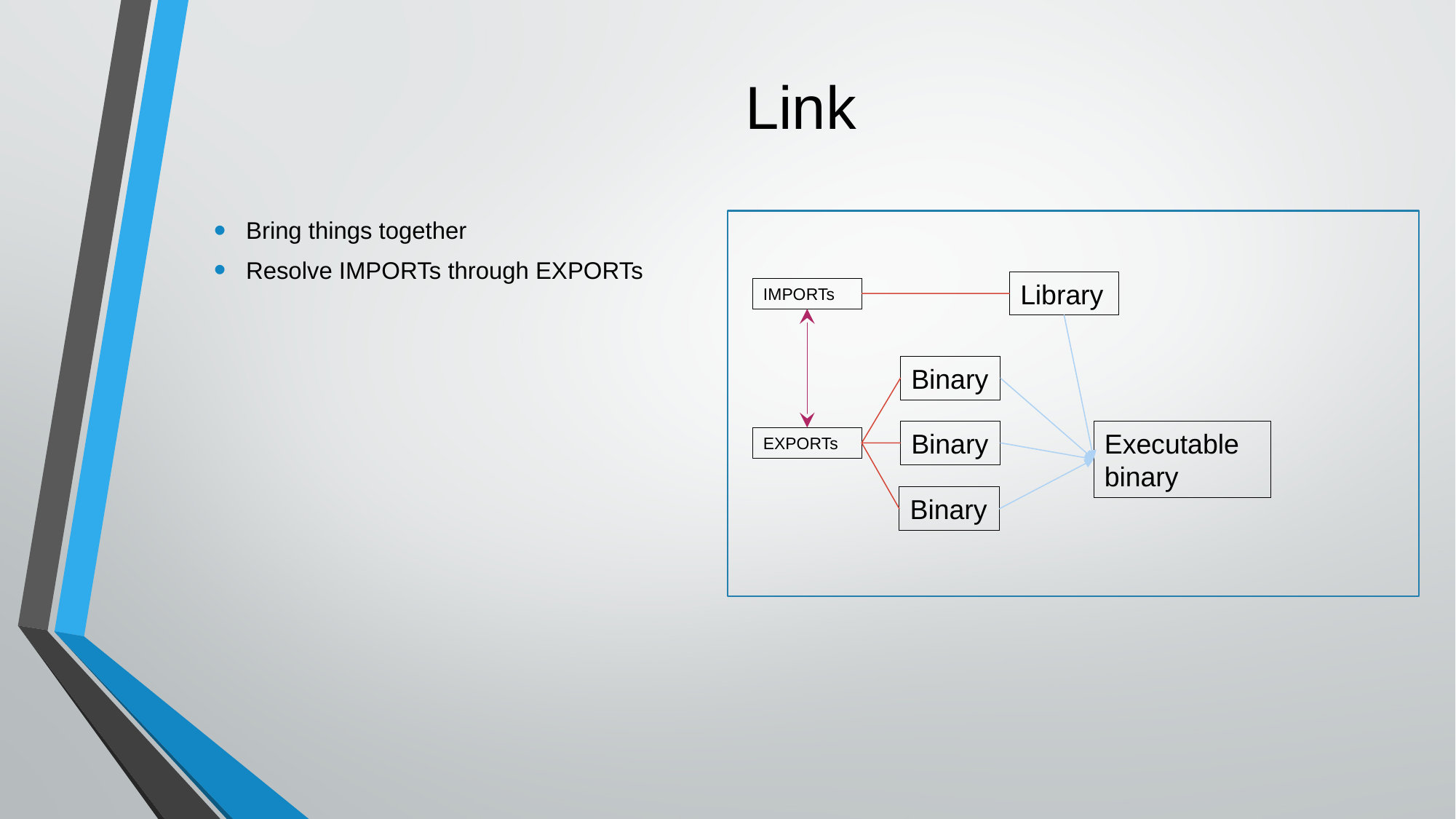

# Link
Bring things together
Resolve IMPORTs through EXPORTs

Library
IMPORTs
Binary
Binary
Executable binary
EXPORTs
Binary